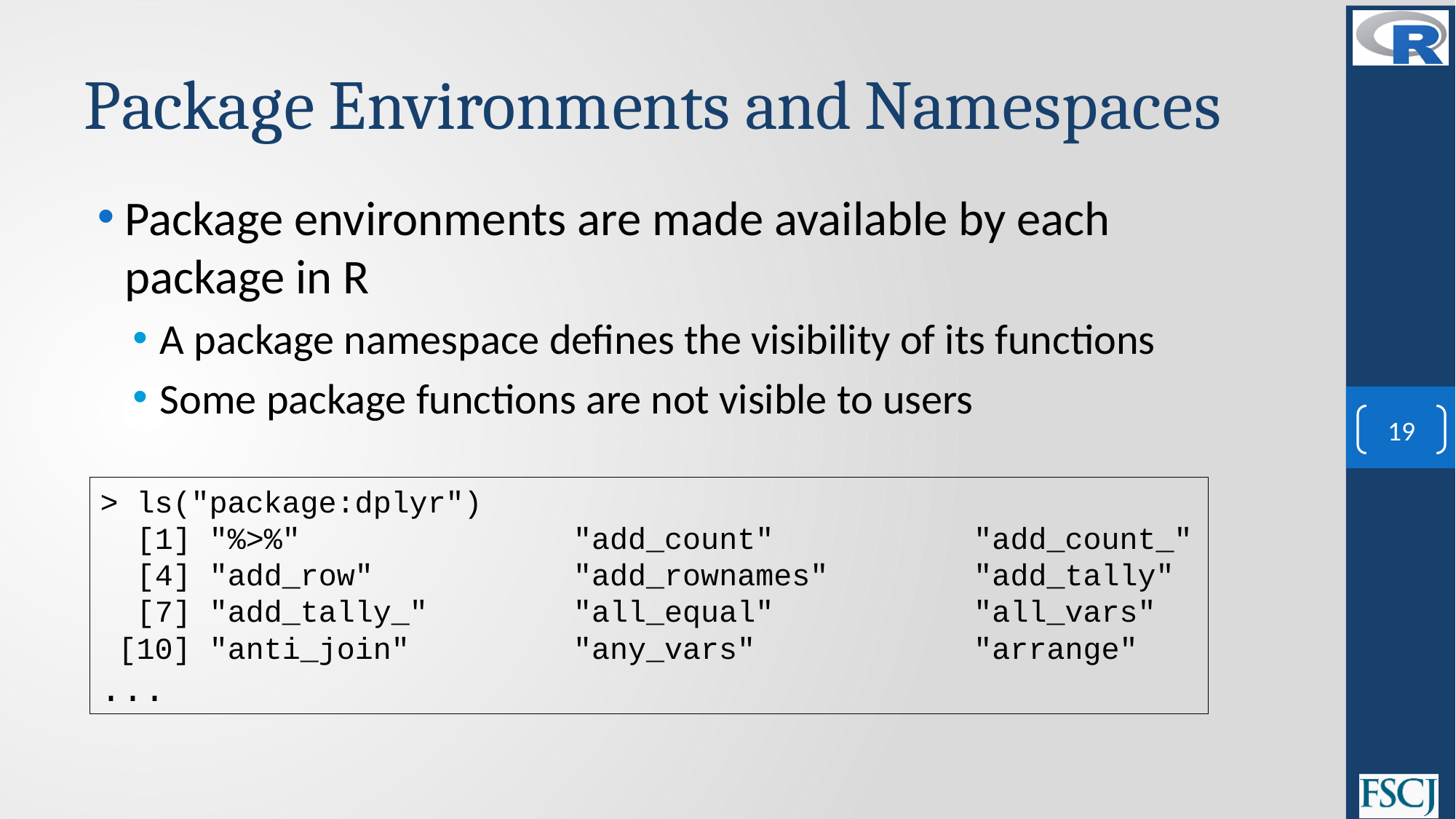

# Package Environments and Namespaces
Package environments are made available by each package in R
A package namespace defines the visibility of its functions
Some package functions are not visible to users

19
> ls("package:dplyr")
  [1] "%>%"               "add_count"           "add_count_"
  [4] "add_row"           "add_rownames"        "add_tally"
  [7] "add_tally_"        "all_equal"           "all_vars"
 [10] "anti_join"         "any_vars"            "arrange"
...